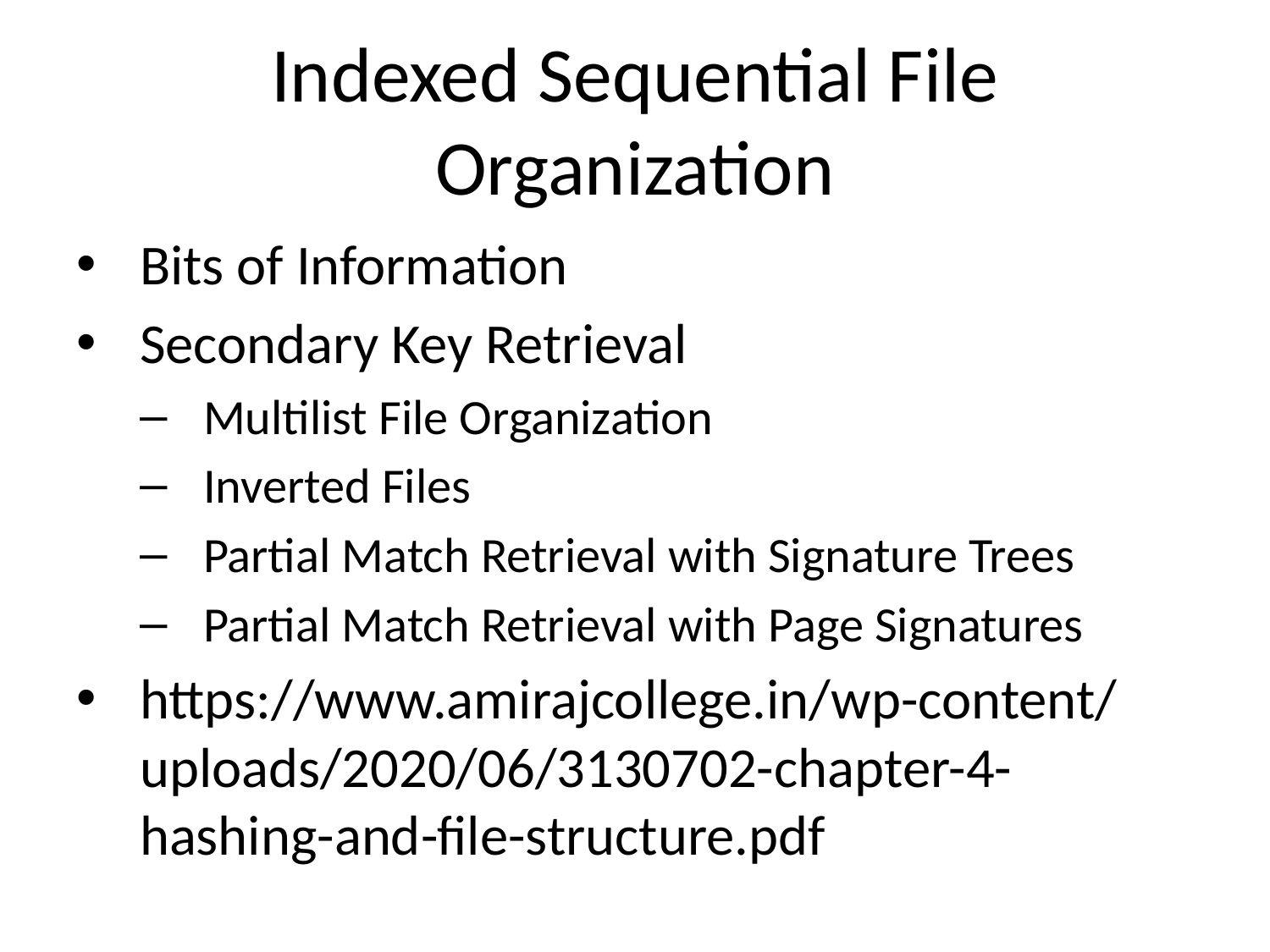

# Indexed Sequential File Organization
Bits of Information
Secondary Key Retrieval
Multilist File Organization
Inverted Files
Partial Match Retrieval with Signature Trees
Partial Match Retrieval with Page Signatures
https://www.amirajcollege.in/wp-content/uploads/2020/06/3130702-chapter-4-hashing-and-file-structure.pdf